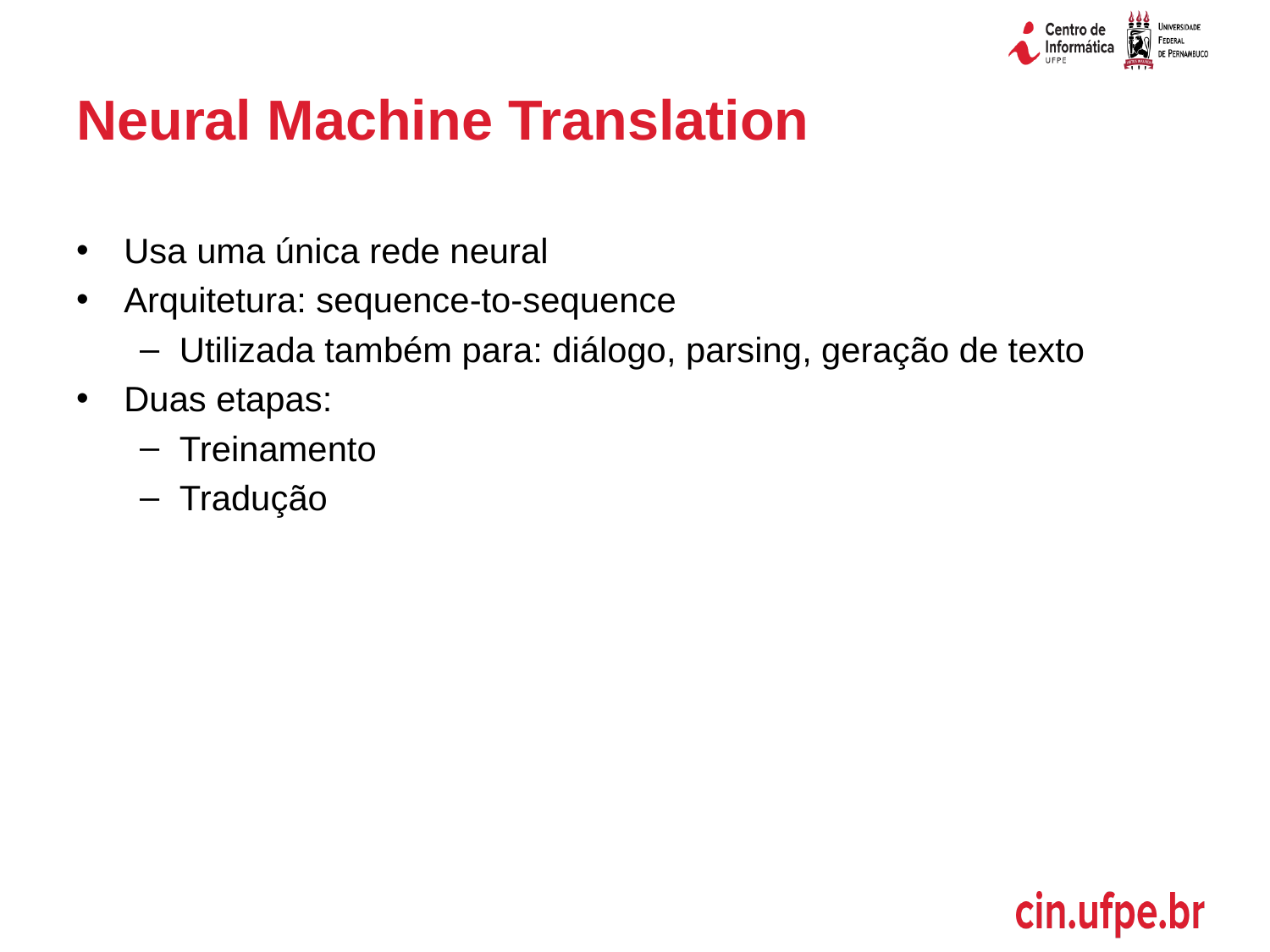

# Neural Machine Translation
Usa uma única rede neural
Arquitetura: sequence-to-sequence
Utilizada também para: diálogo, parsing, geração de texto
Duas etapas:
Treinamento
Tradução